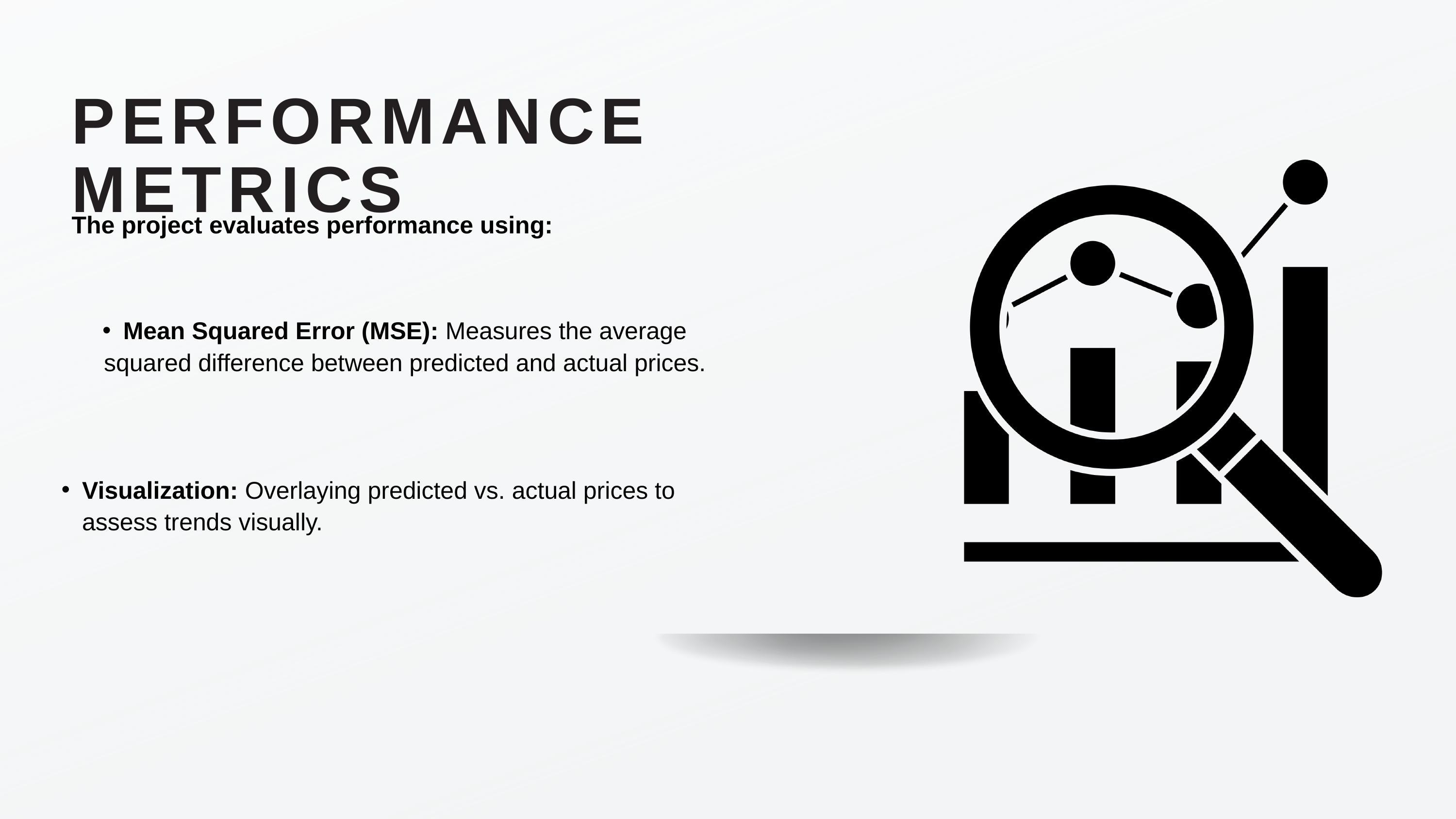

PERFORMANCE METRICS

The project evaluates performance using:
Mean Squared Error (MSE): Measures the average squared difference between predicted and actual prices.
Visualization: Overlaying predicted vs. actual prices to assess trends visually.